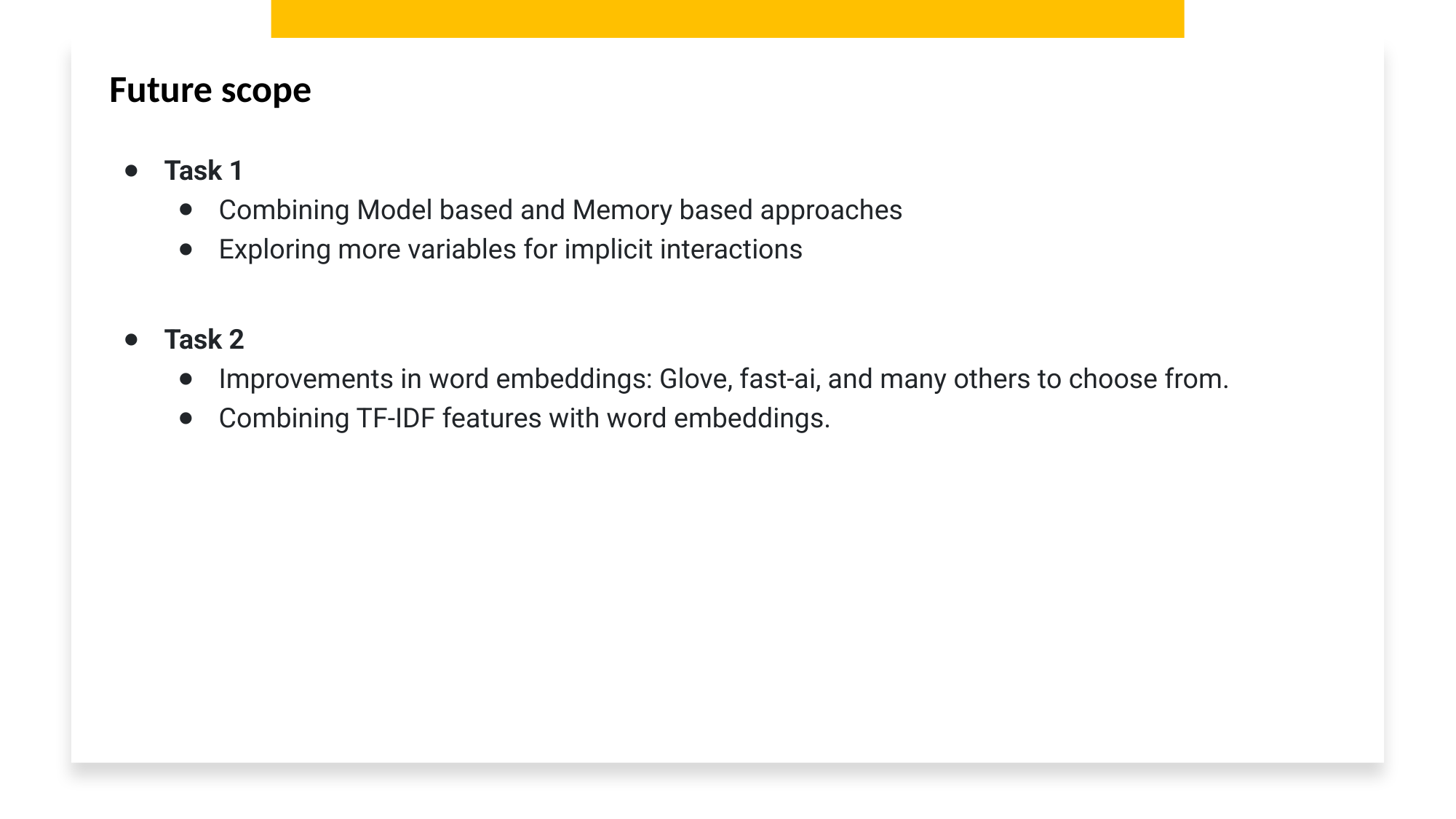

Future scope
Task 1
Combining Model based and Memory based approaches
Exploring more variables for implicit interactions

Task 2
Improvements in word embeddings: Glove, fast-ai, and many others to choose from.
Combining TF-IDF features with word embeddings.